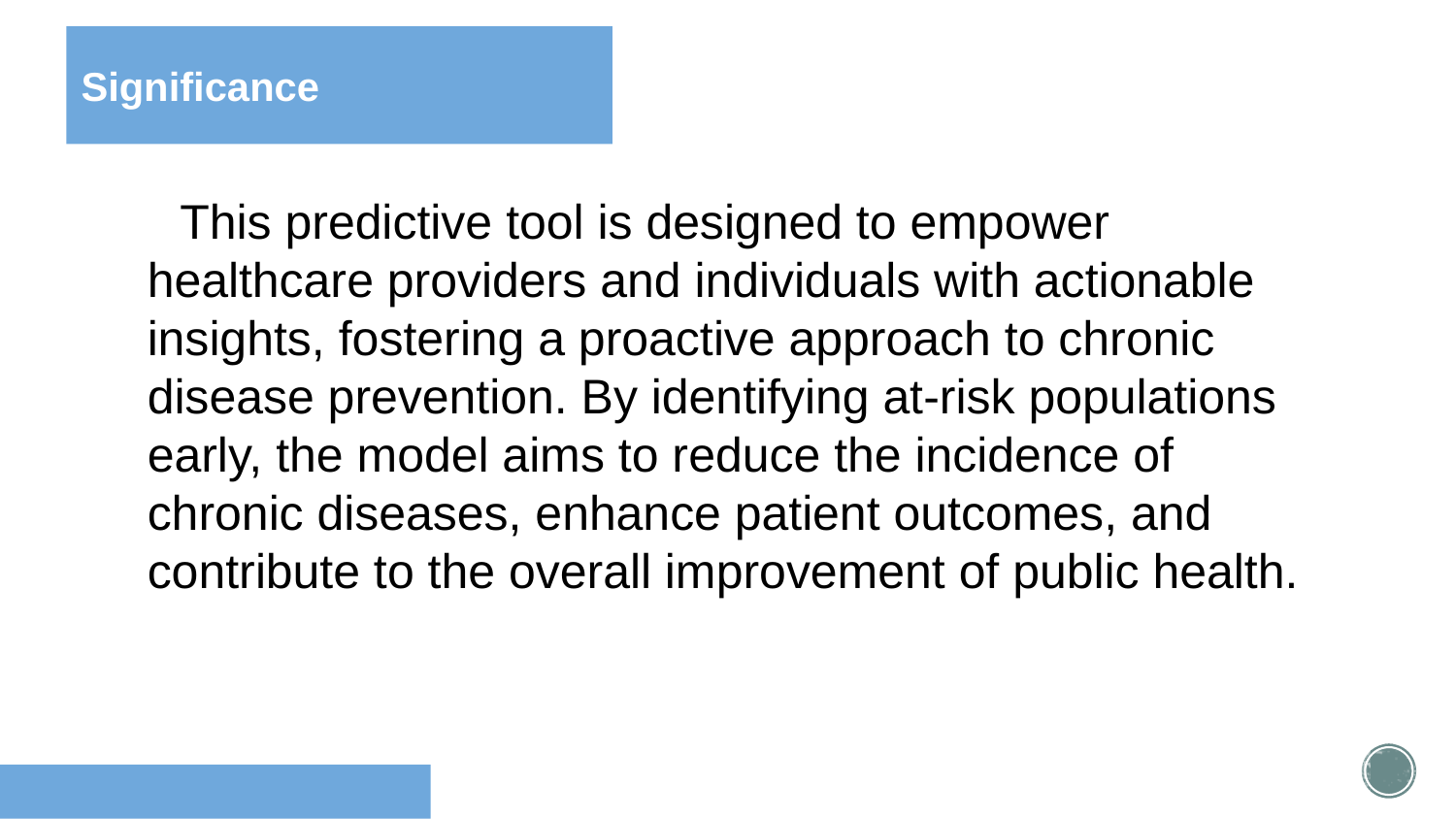

# Significance:
Significance
    This predictive tool is designed to empower healthcare providers and individuals with actionable insights, fostering a proactive approach to chronic disease prevention. By identifying at-risk populations early, the model aims to reduce the incidence of chronic diseases, enhance patient outcomes, and contribute to the overall improvement of public health.